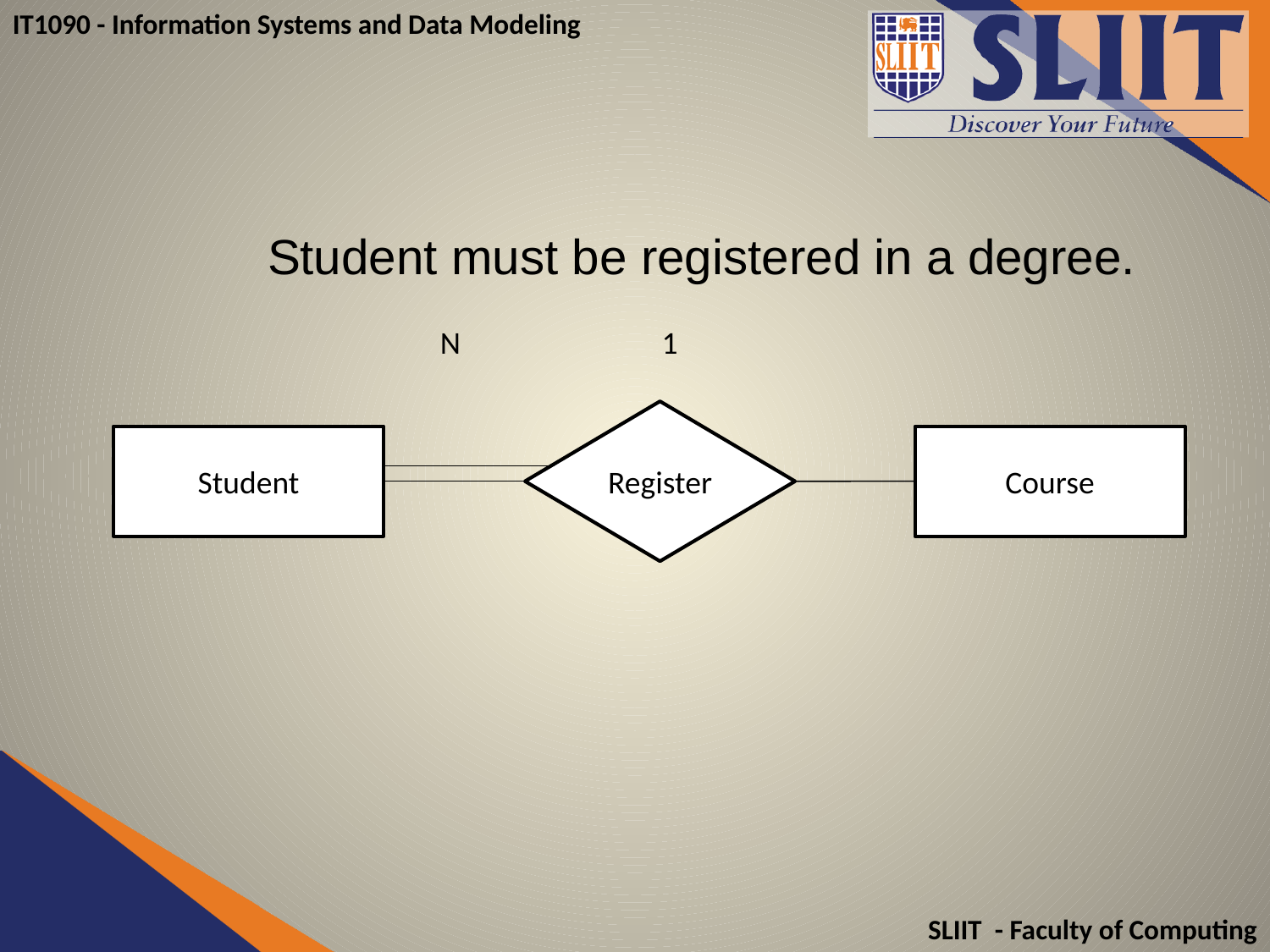

Student must be registered in a degree.

                        N                            1
Register
Student
Course